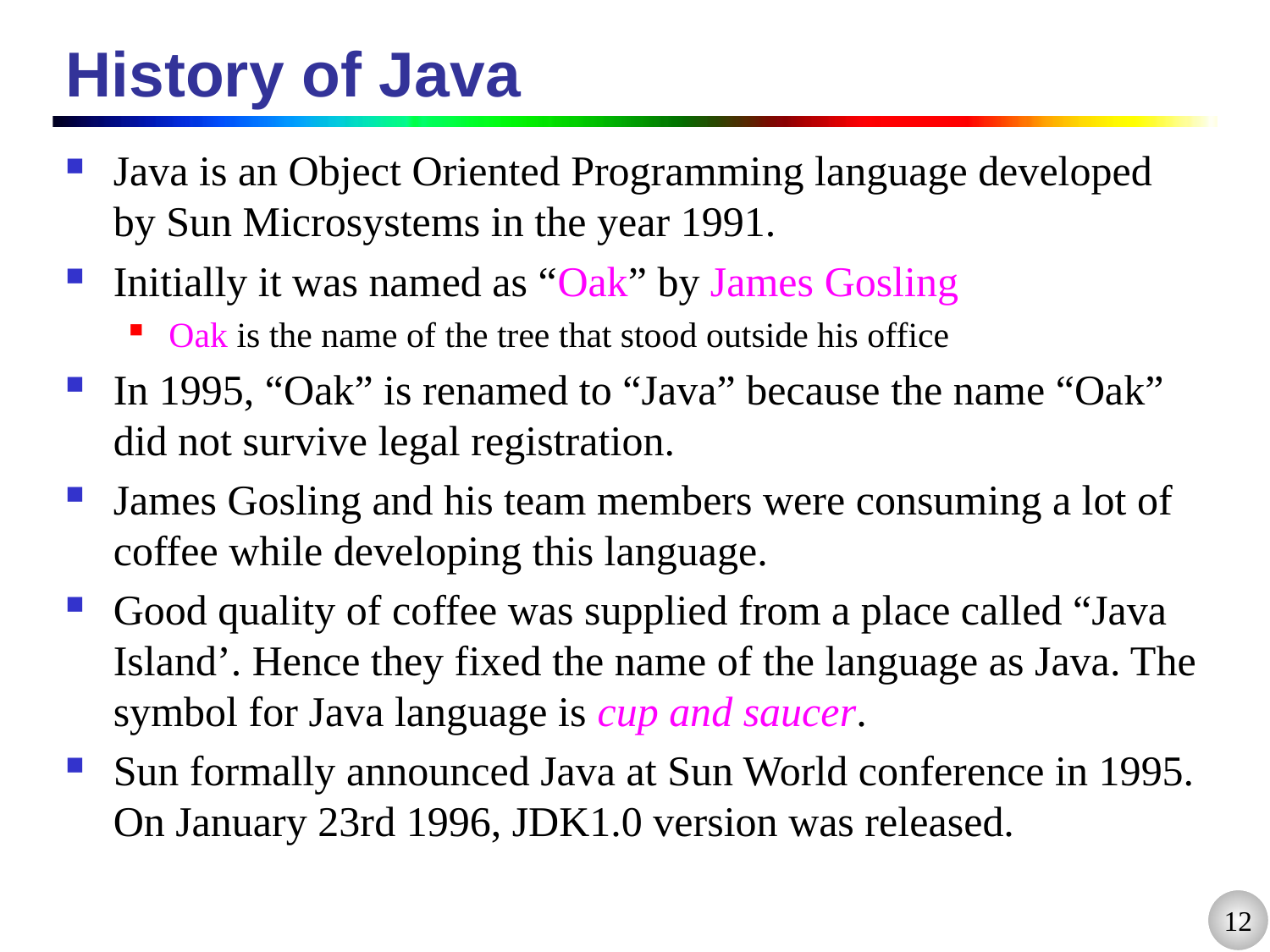

# History of Java
Java is an Object Oriented Programming language developed by Sun Microsystems in the year 1991.
Initially it was named as “Oak” by James Gosling
Oak is the name of the tree that stood outside his office
In 1995, “Oak” is renamed to “Java” because the name “Oak” did not survive legal registration.
James Gosling and his team members were consuming a lot of coffee while developing this language.
Good quality of coffee was supplied from a place called “Java Island’. Hence they fixed the name of the language as Java. The symbol for Java language is cup and saucer.
Sun formally announced Java at Sun World conference in 1995. On January 23rd 1996, JDK1.0 version was released.